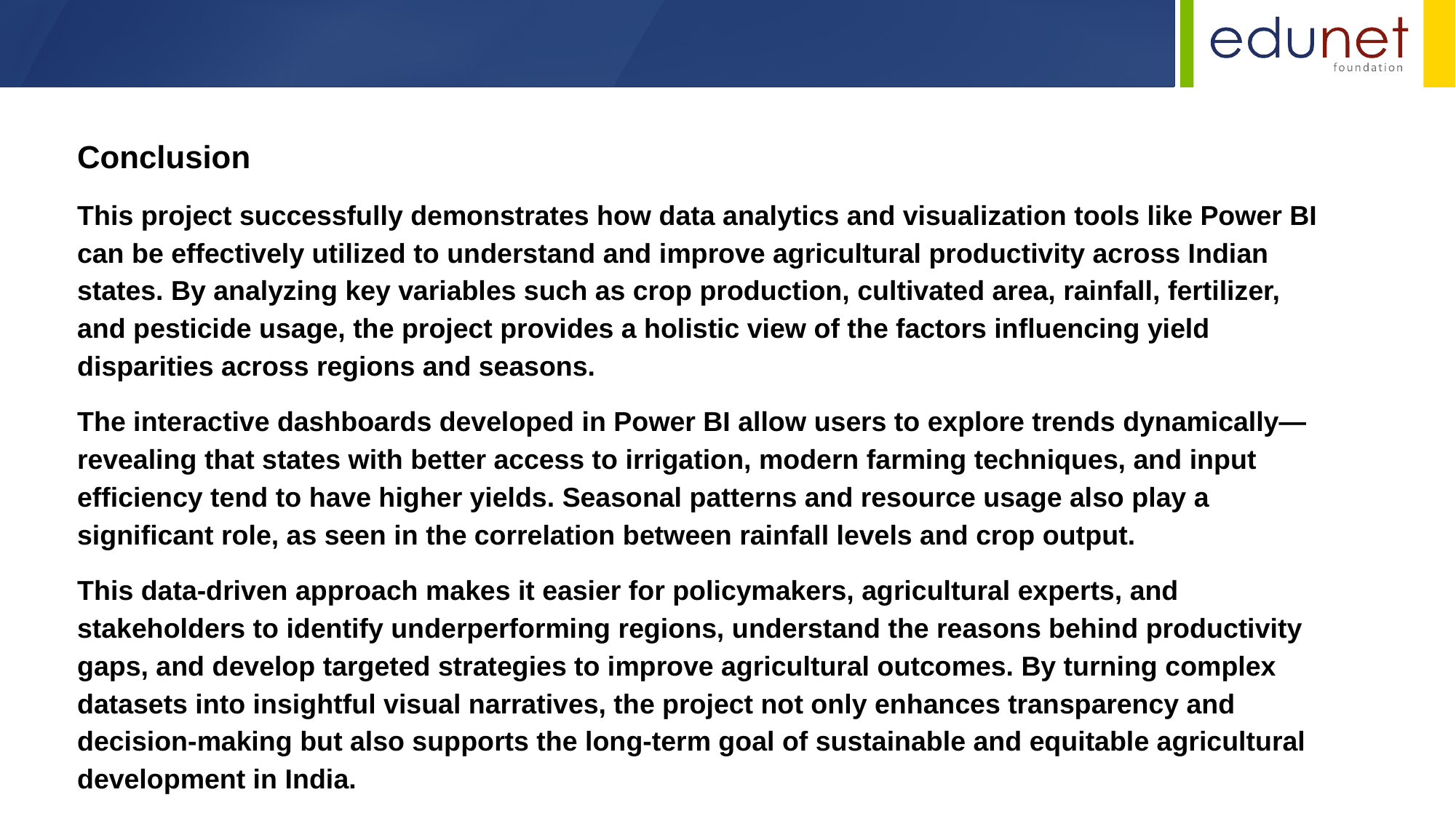

Conclusion
This project successfully demonstrates how data analytics and visualization tools like Power BI can be effectively utilized to understand and improve agricultural productivity across Indian states. By analyzing key variables such as crop production, cultivated area, rainfall, fertilizer, and pesticide usage, the project provides a holistic view of the factors influencing yield disparities across regions and seasons.
The interactive dashboards developed in Power BI allow users to explore trends dynamically—revealing that states with better access to irrigation, modern farming techniques, and input efficiency tend to have higher yields. Seasonal patterns and resource usage also play a significant role, as seen in the correlation between rainfall levels and crop output.
This data-driven approach makes it easier for policymakers, agricultural experts, and stakeholders to identify underperforming regions, understand the reasons behind productivity gaps, and develop targeted strategies to improve agricultural outcomes. By turning complex datasets into insightful visual narratives, the project not only enhances transparency and decision-making but also supports the long-term goal of sustainable and equitable agricultural development in India.